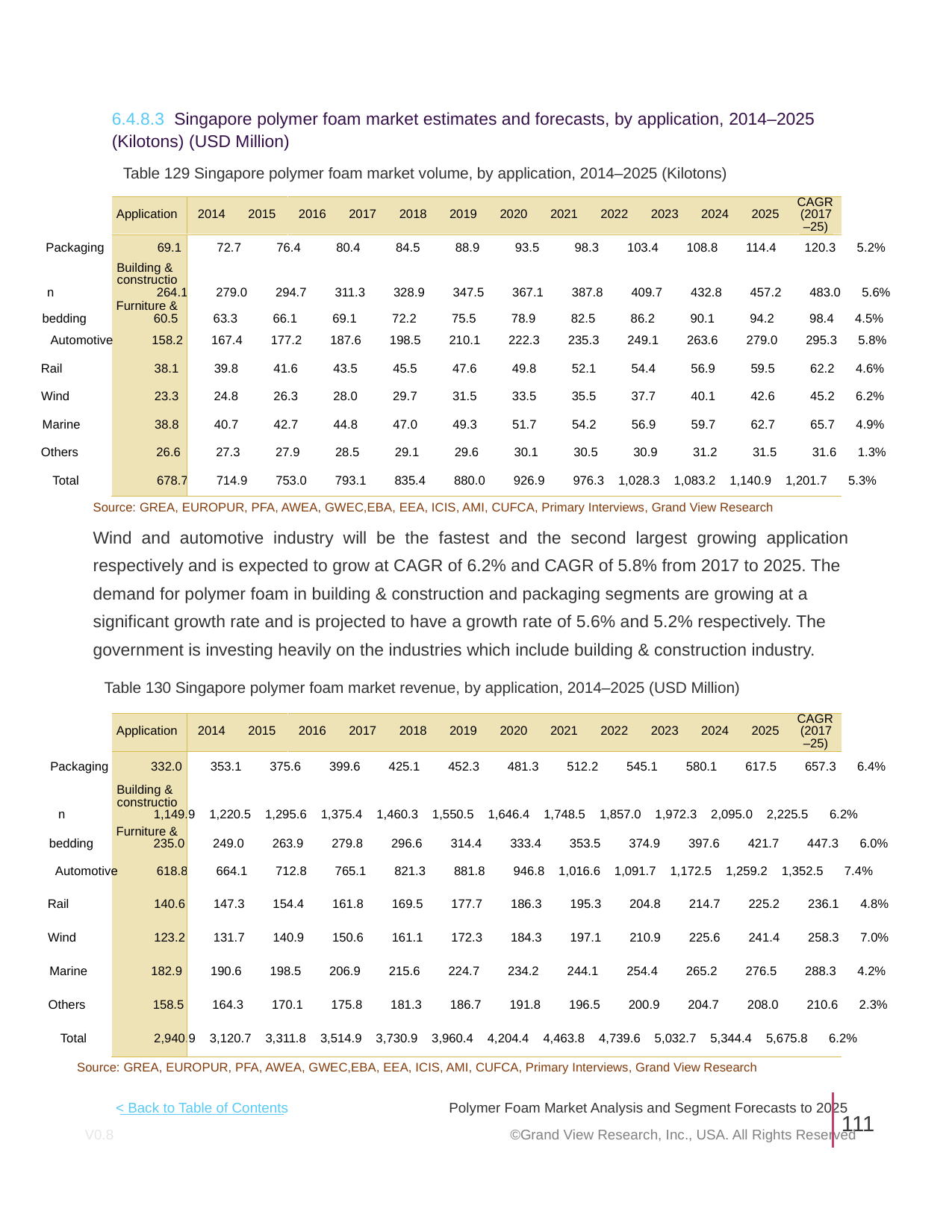

6.4.8.3  Singapore polymer foam market estimates and forecasts, by application, 2014–2025
(Kilotons) (USD Million)
Table 129 Singapore polymer foam market volume, by application, 2014–2025 (Kilotons)
CAGR

Application
2014
2015
2016
2017
2018
2019
2020
2021
2022
2023
2024
2025
(2017

–25)

Packaging               69.1          72.7          76.4          80.4          84.5          88.9          93.5          98.3        103.4        108.8        114.4        120.3      5.2%

Building &

constructio

n                             264.1        279.0        294.7        311.3        328.9        347.5        367.1        387.8        409.7        432.8        457.2        483.0      5.6%

Furniture &

bedding                   60.5          63.3          66.1          69.1          72.2          75.5          78.9          82.5          86.2          90.1          94.2          98.4      4.5%

Automotive           158.2        167.4        177.2        187.6        198.5        210.1        222.3        235.3        249.1        263.6        279.0        295.3      5.8%

Rail                          38.1          39.8          41.6          43.5          45.5          47.6          49.8          52.1          54.4          56.9          59.5          62.2      4.6%

Wind                        23.3          24.8          26.3          28.0          29.7          31.5          33.5          35.5          37.7          40.1          42.6          45.2      6.2%

Marine                     38.8          40.7          42.7          44.8          47.0          49.3          51.7          54.2          56.9          59.7          62.7          65.7      4.9%

Others                      26.6          27.3          27.9          28.5          29.1          29.6          30.1          30.5          30.9          31.2          31.5          31.6      1.3%

Total                      678.7        714.9        753.0        793.1        835.4        880.0        926.9        976.3    1,028.3    1,083.2    1,140.9    1,201.7      5.3%

Source: GREA, EUROPUR, PFA, AWEA, GWEC,EBA, EEA, ICIS, AMI, CUFCA, Primary Interviews, Grand View Research
Wind  and  automotive  industry  will  be  the  fastest  and  the  second  largest  growing  application
respectively and is expected to grow at CAGR of 6.2% and CAGR of 5.8% from 2017 to 2025. The
demand for polymer foam in building & construction and packaging segments are growing at a
significant growth rate and is projected to have a growth rate of 5.6% and 5.2% respectively. The
government is investing heavily on the industries which include building & construction industry.
Table 130 Singapore polymer foam market revenue, by application, 2014–2025 (USD Million)
CAGR

Application
2014
2015
2016
2017
2018
2019
2020
2021
2022
2023
2024
2025
(2017

–25)

Packaging            332.0        353.1        375.6        399.6        425.1        452.3        481.3        512.2        545.1        580.1        617.5        657.3      6.4%

Building &

constructio

n                         1,149.9    1,220.5    1,295.6    1,375.4    1,460.3    1,550.5    1,646.4    1,748.5    1,857.0    1,972.3    2,095.0    2,225.5      6.2%

Furniture &

bedding                 235.0        249.0        263.9        279.8        296.6        314.4        333.4        353.5        374.9        397.6        421.7        447.3      6.0%

Automotive           618.8        664.1        712.8        765.1        821.3        881.8        946.8    1,016.6    1,091.7    1,172.5    1,259.2    1,352.5      7.4%

Rail                        140.6        147.3        154.4        161.8        169.5        177.7        186.3        195.3        204.8        214.7        225.2        236.1      4.8%

Wind                      123.2        131.7        140.9        150.6        161.1        172.3        184.3        197.1        210.9        225.6        241.4        258.3      7.0%

Marine                  182.9        190.6        198.5        206.9        215.6        224.7        234.2        244.1        254.4        265.2        276.5        288.3      4.2%

Others                   158.5        164.3        170.1        175.8        181.3        186.7        191.8        196.5        200.9        204.7        208.0        210.6      2.3%

Total                   2,940.9    3,120.7    3,311.8    3,514.9    3,730.9    3,960.4    4,204.4    4,463.8    4,739.6    5,032.7    5,344.4    5,675.8      6.2%

Source: GREA, EUROPUR, PFA, AWEA, GWEC,EBA, EEA, ICIS, AMI, CUFCA, Primary Interviews, Grand View Research

< Back to Table of Contents
Polymer Foam Market Analysis and Segment Forecasts to 2025
111

V0.8                                                                                                     ©Grand View Research, Inc., USA. All Rights Reserved